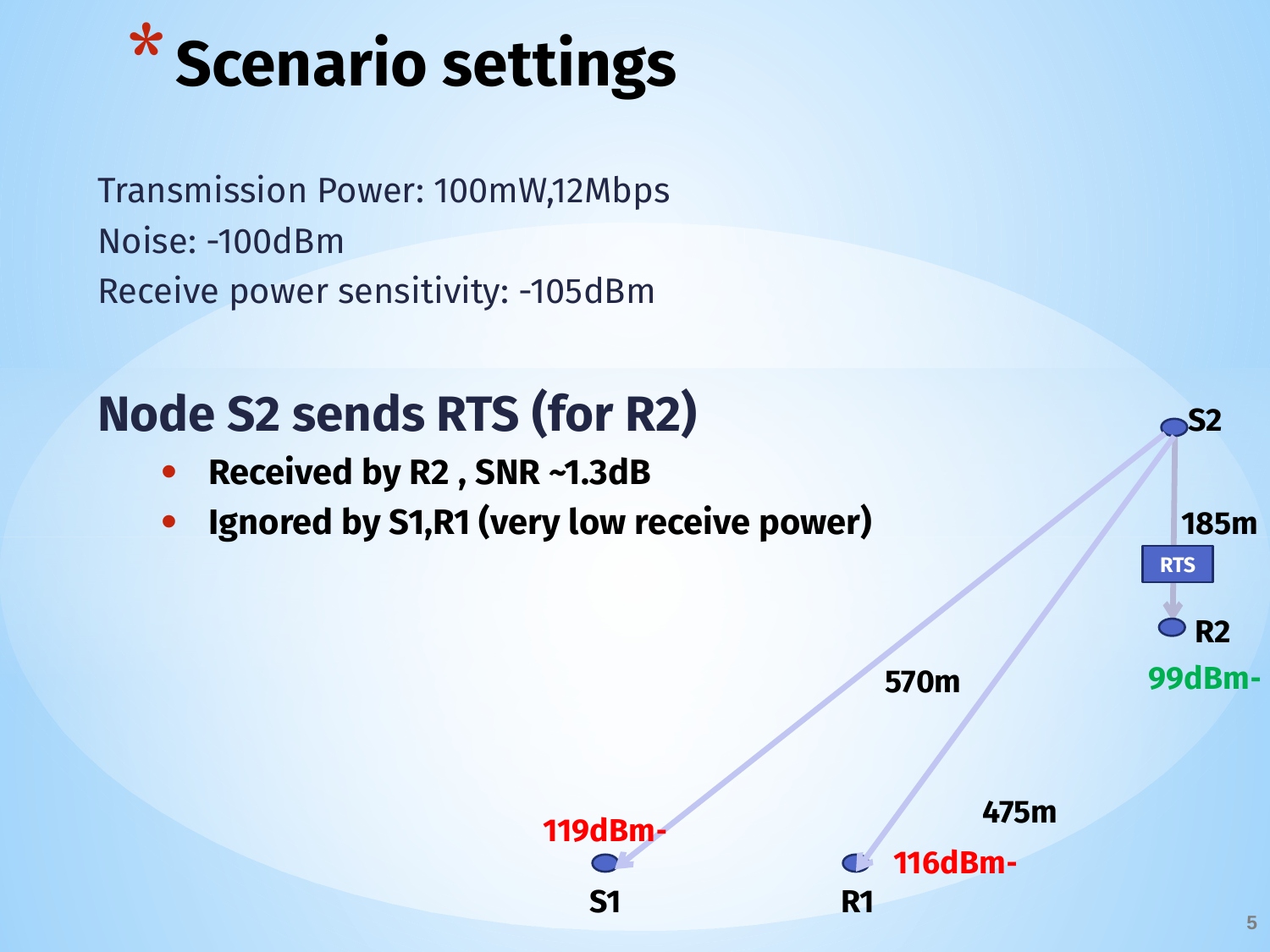

# Scenario settings
Transmission Power: 100mW,12Mbps
Noise: -100dBm
Receive power sensitivity: -105dBm

Node S2 sends RTS (for R2)
Received by R2 , SNR ~1.3dB
Ignored by S1,R1 (very low receive power)

S2

185m
RTS
R2

-99dBm
570m
475m
-119dBm
-116dBm

S1
R1
5